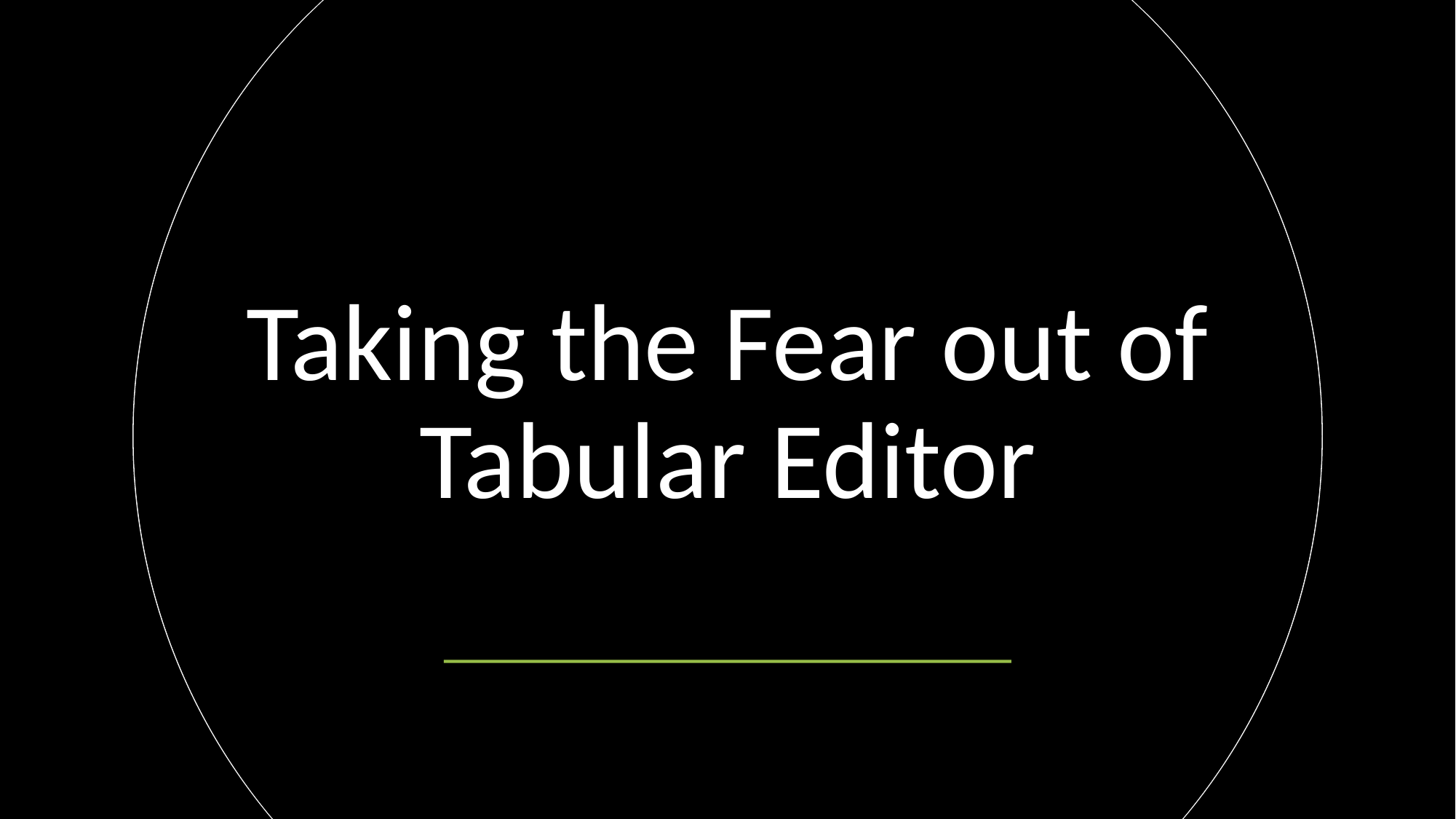

# Taking the Fear out of Tabular Editor